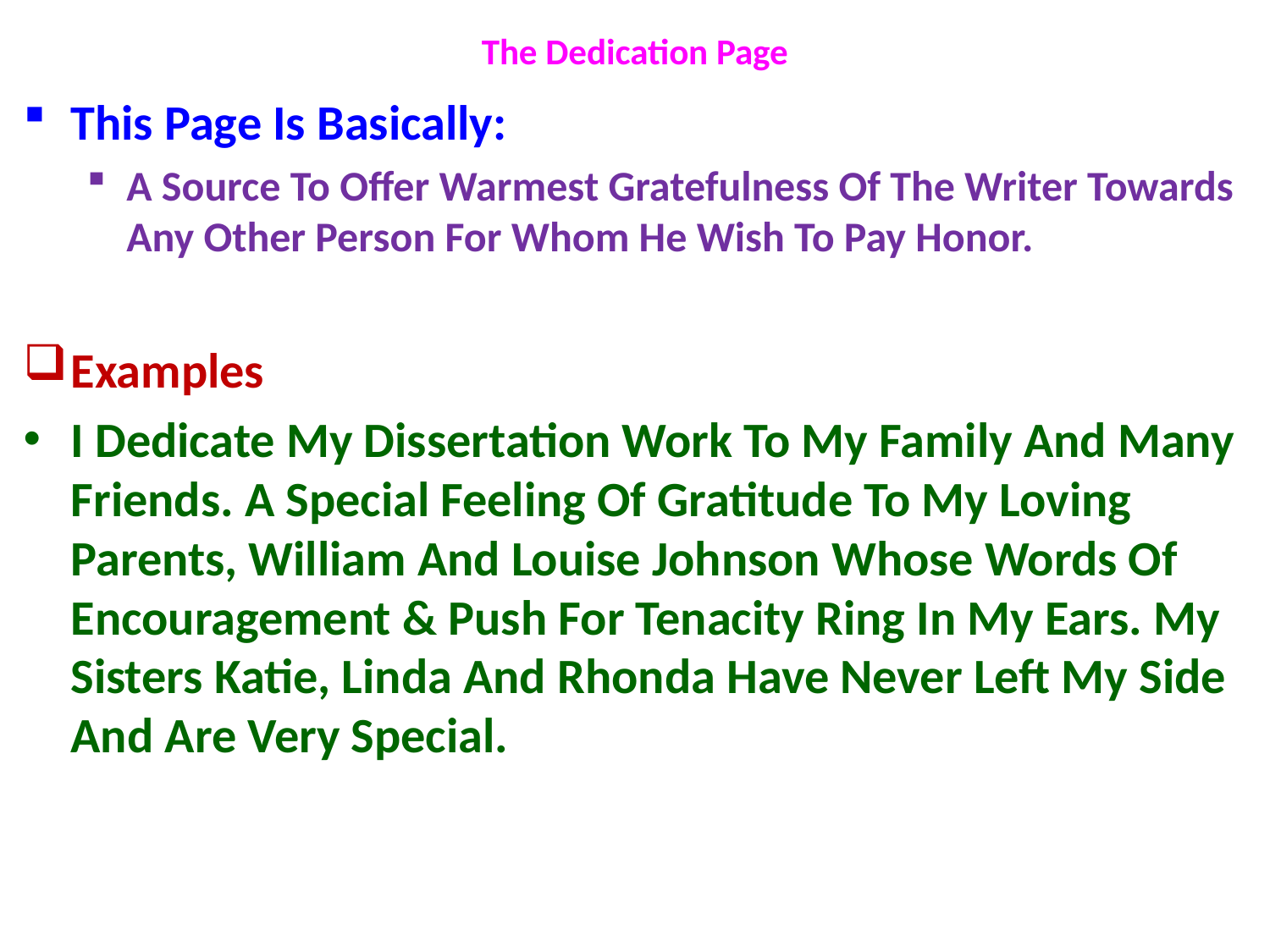

# The Dedication Page
This Page Is Basically:
A Source To Offer Warmest Gratefulness Of The Writer Towards Any Other Person For Whom He Wish To Pay Honor.

Examples
I Dedicate My Dissertation Work To My Family And Many Friends. A Special Feeling Of Gratitude To My Loving Parents, William And Louise Johnson Whose Words Of Encouragement & Push For Tenacity Ring In My Ears. My Sisters Katie, Linda And Rhonda Have Never Left My Side And Are Very Special.